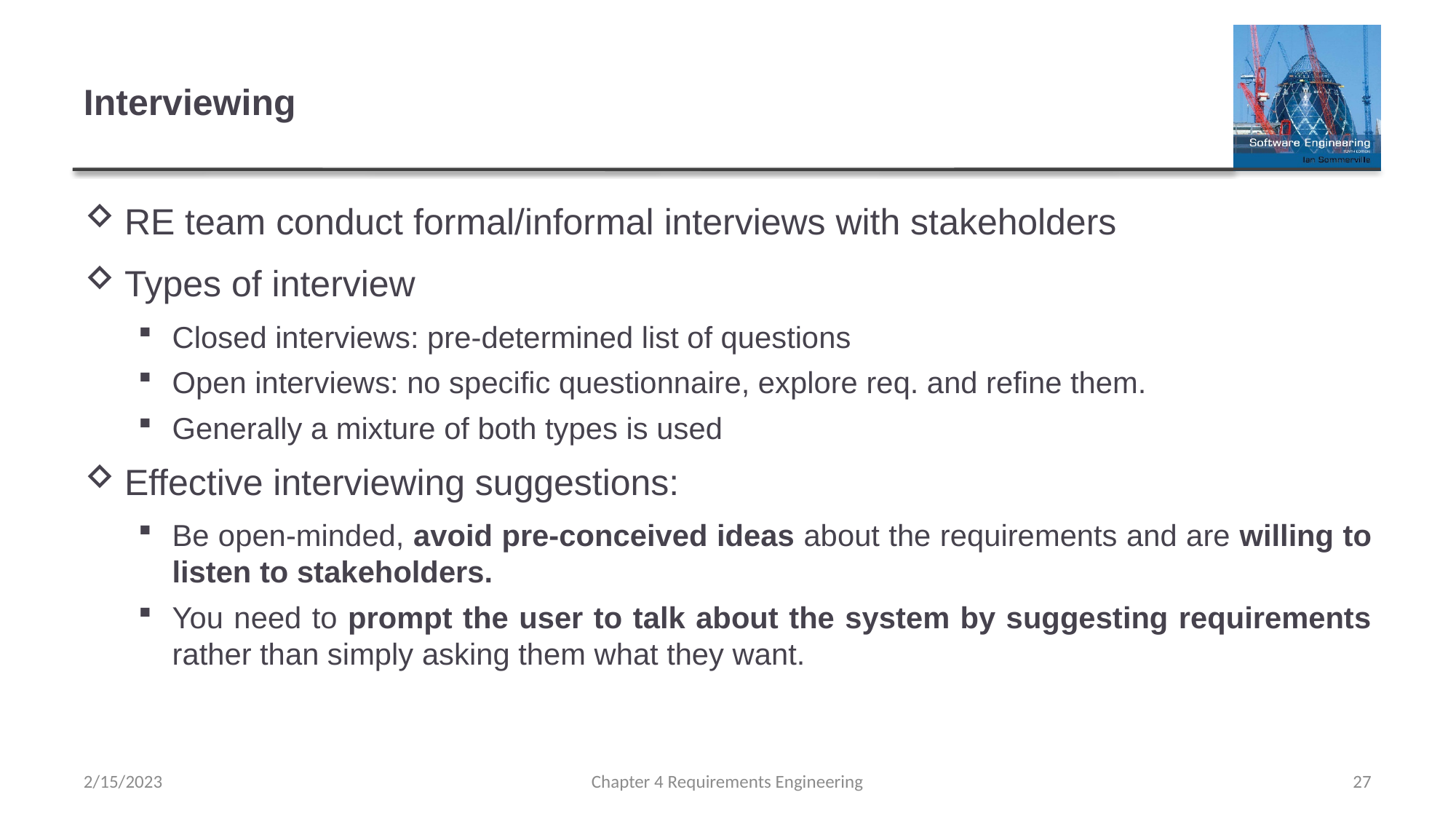

# Interviewing
RE team conduct formal/informal interviews with stakeholders
Types of interview
Closed interviews: pre-determined list of questions
Open interviews: no specific questionnaire, explore req. and refine them.
Generally a mixture of both types is used
Effective interviewing suggestions:
Be open-minded, avoid pre-conceived ideas about the requirements and are willing to listen to stakeholders.
You need to prompt the user to talk about the system by suggesting requirements rather than simply asking them what they want.
2/15/2023
Chapter 4 Requirements Engineering
27